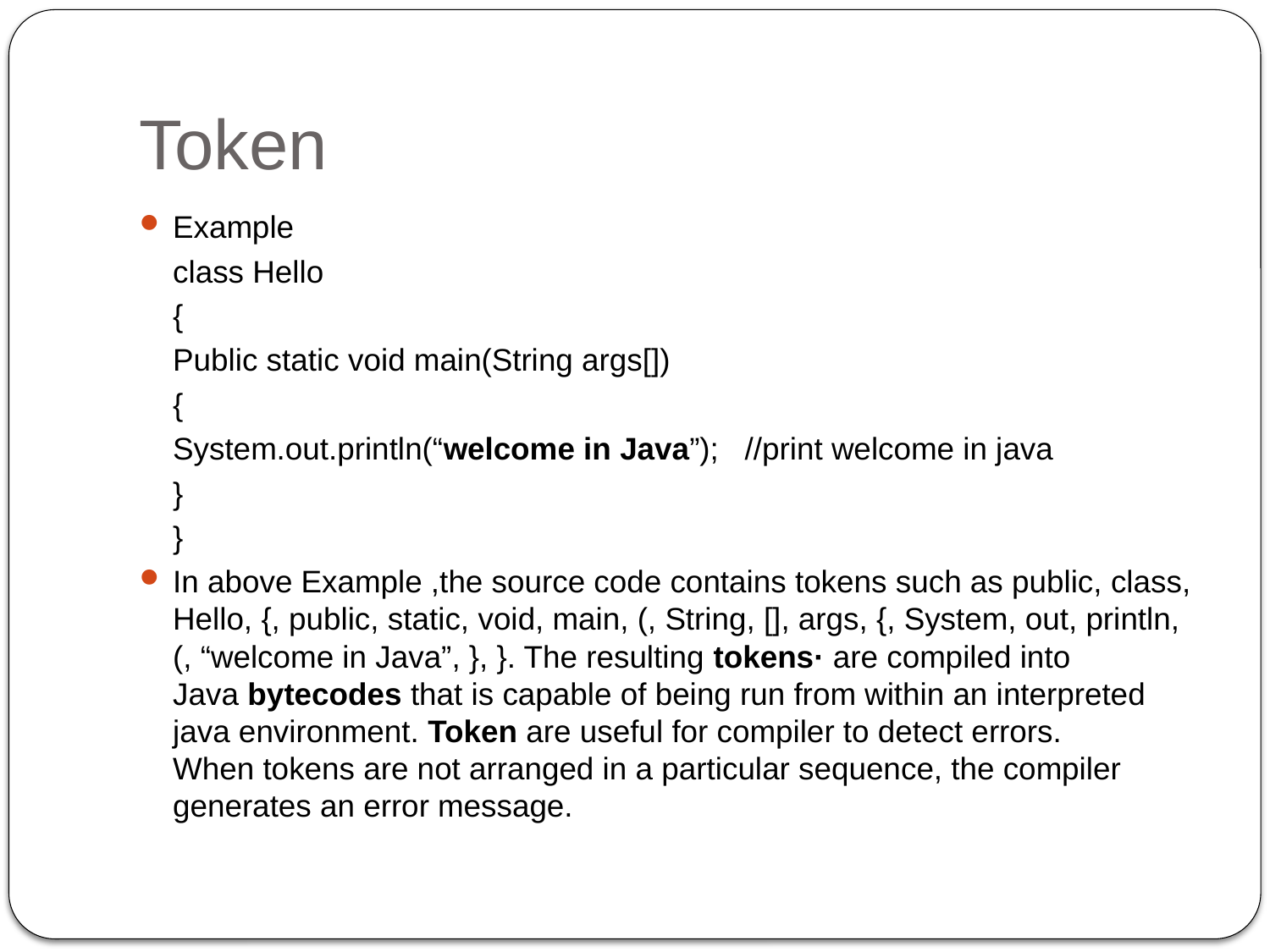

# Token
Example
	class Hello
	{
	Public static void main(String args[])
	{
	System.out.println(“welcome in Java”);   //print welcome in java
	}
	}
In above Example ,the source code contains tokens such as public, class, Hello, {, public, static, void, main, (, String, [], args, {, System, out, println, (, “welcome in Java”, }, }. The resulting tokens· are compiled into Java bytecodes that is capable of being run from within an interpreted java environment. Token are useful for compiler to detect errors. When tokens are not arranged in a particular sequence, the compiler generates an error message.